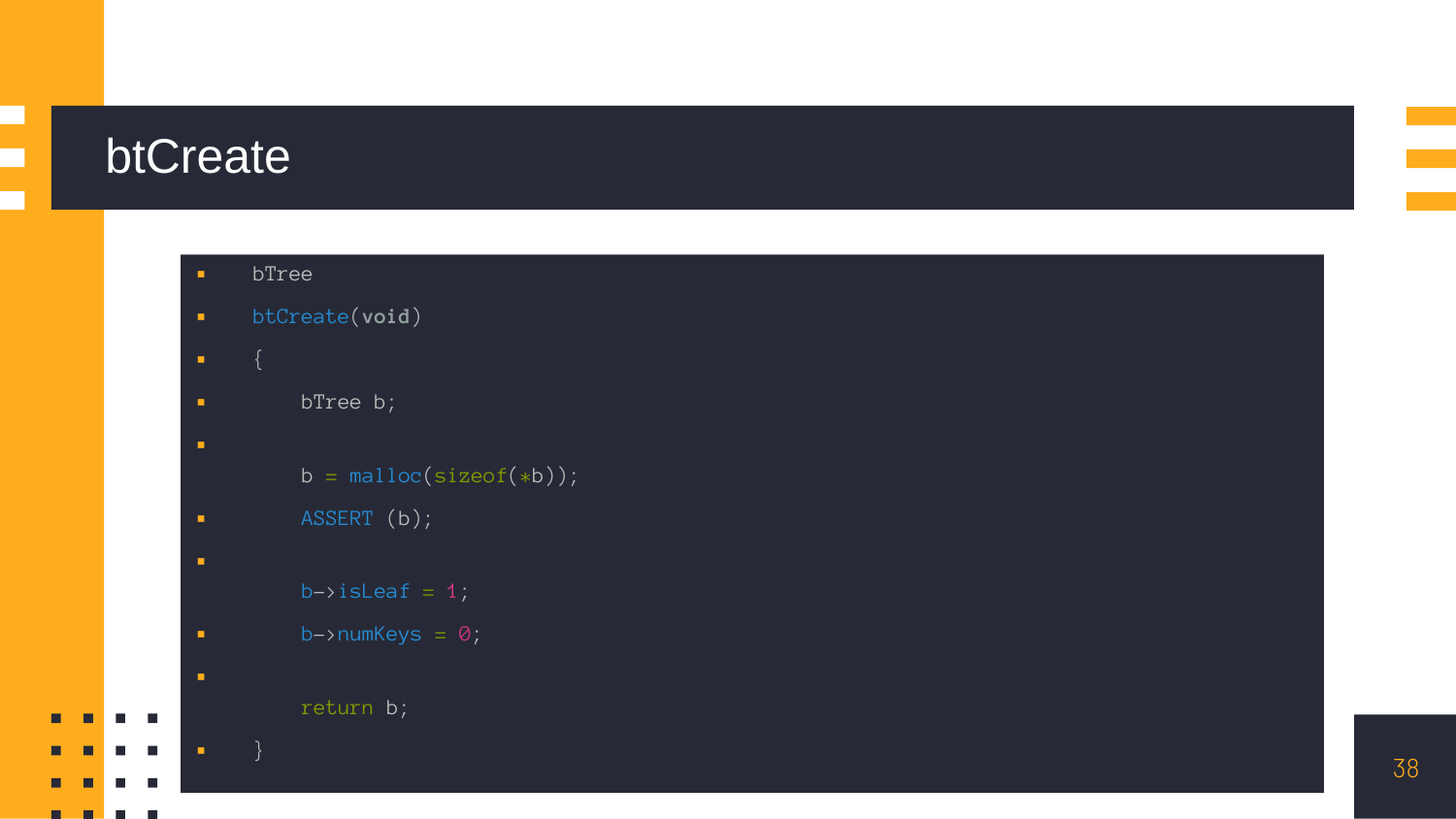

# btCreate
bTree
btCreate(void)
{
    bTree b;
    b = malloc(sizeof(*b));
    ASSERT (b);
    b->isLeaf = 1;
    b->numKeys = 0;
    return b;
}
38